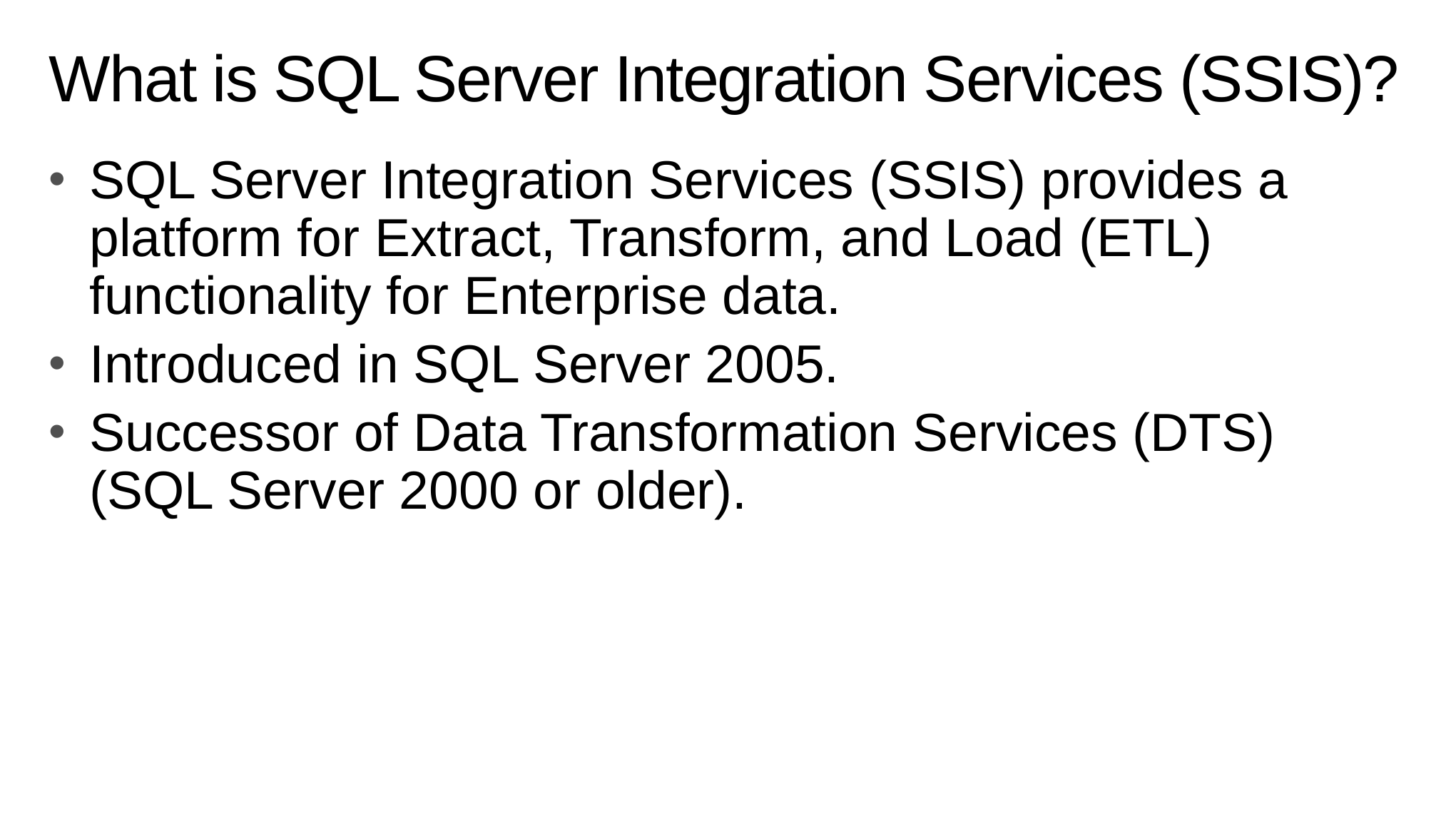

# What is SQL Server Integration Services (SSIS)?
SQL Server Integration Services (SSIS) provides a platform for Extract, Transform, and Load (ETL) functionality for Enterprise data.
Introduced in SQL Server 2005.
Successor of Data Transformation Services (DTS) (SQL Server 2000 or older).